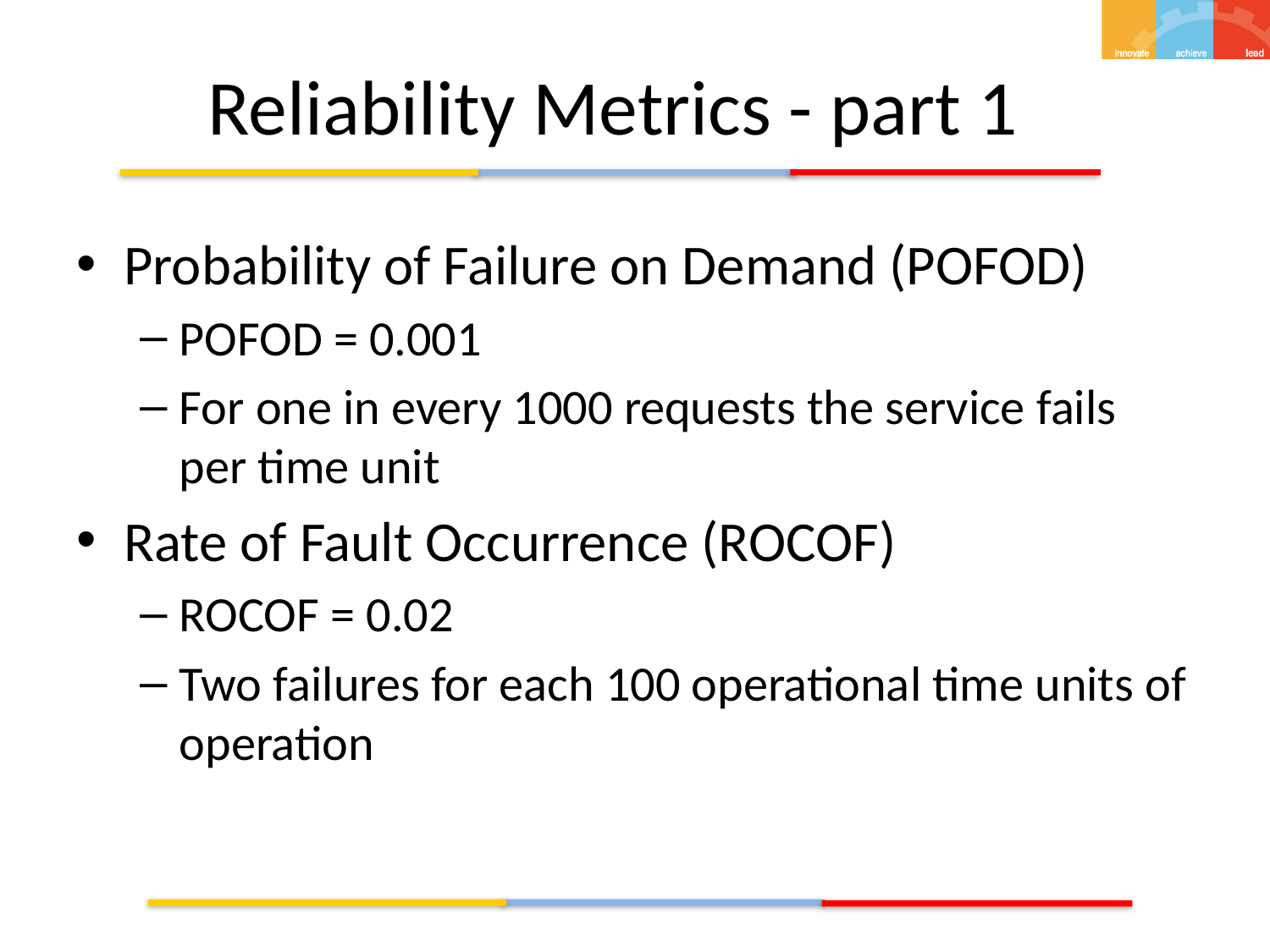

# Reliability Metrics - part 1
Probability of Failure on Demand (POFOD)
POFOD = 0.001
For one in every 1000 requests the service fails per time unit
Rate of Fault Occurrence (ROCOF)
ROCOF = 0.02
Two failures for each 100 operational time units of operation